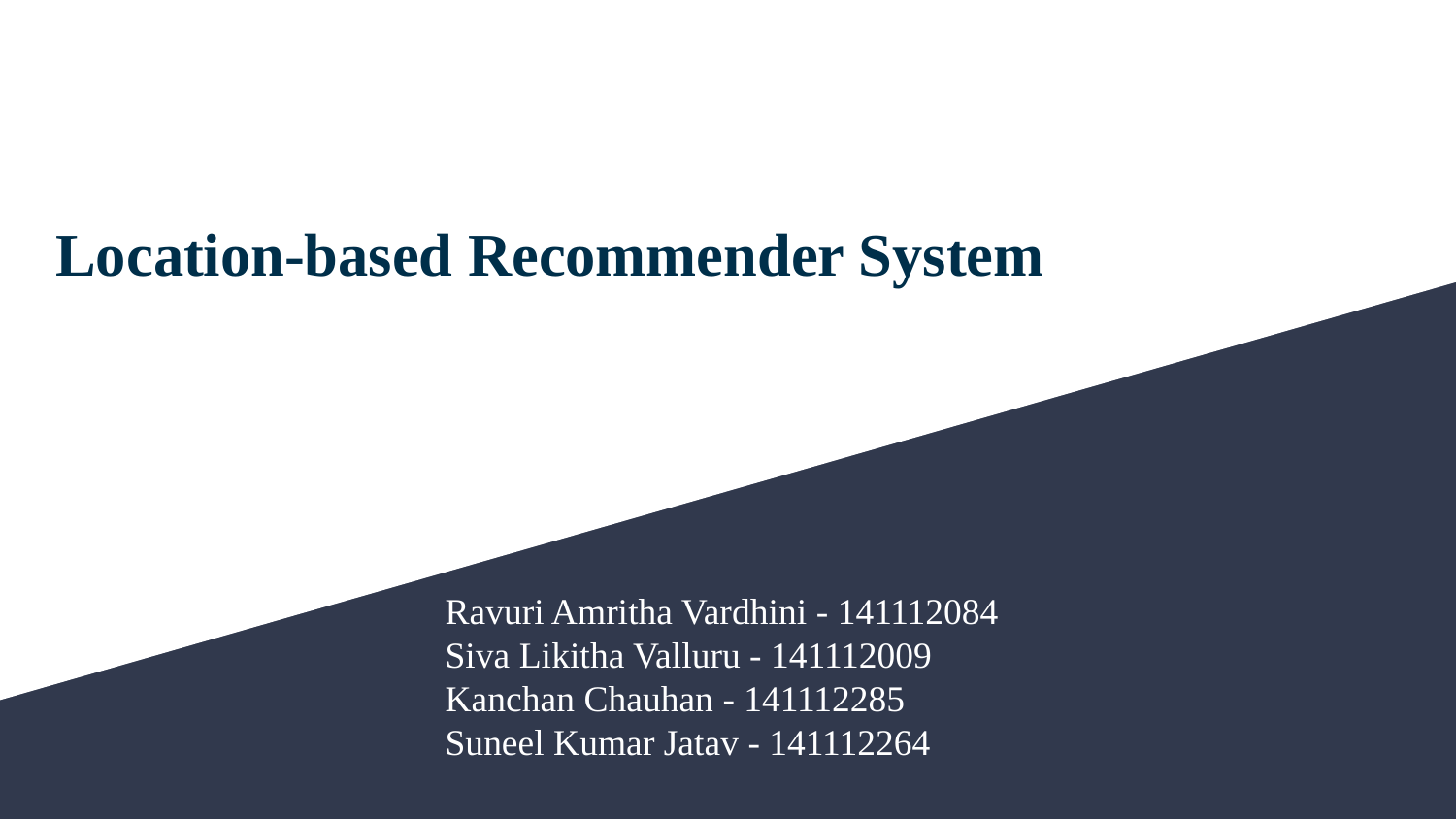

# Location-based Recommender System
Ravuri Amritha Vardhini - 141112084
Siva Likitha Valluru - 141112009
Kanchan Chauhan - 141112285
Suneel Kumar Jatav - 141112264